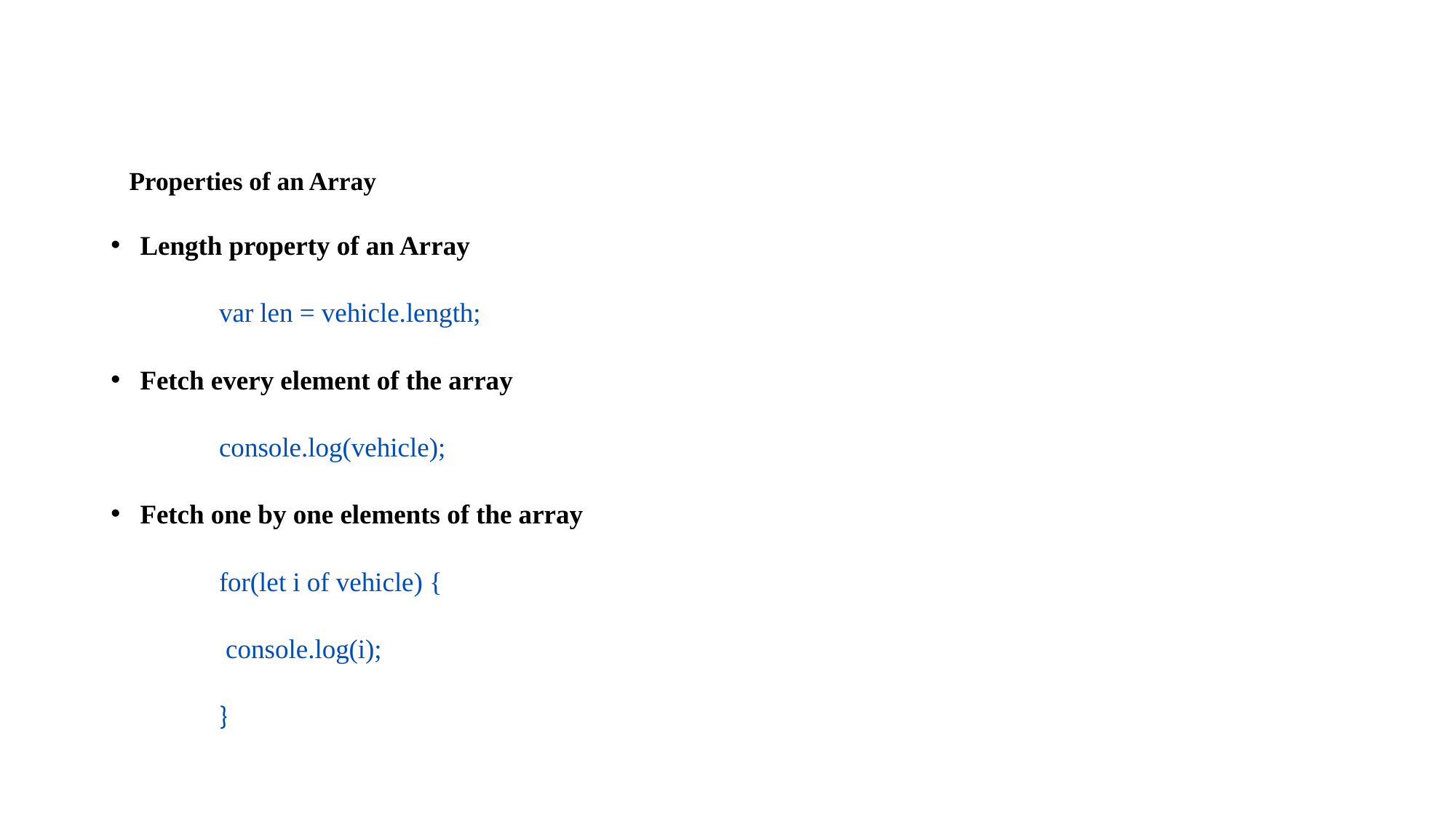

# Properties of an Array
Length property of an Array
			var len = vehicle.length;
Fetch every element of the array
			console.log(vehicle);
Fetch one by one elements of the array
	for(let i of vehicle) {
   		 console.log(i);
	}